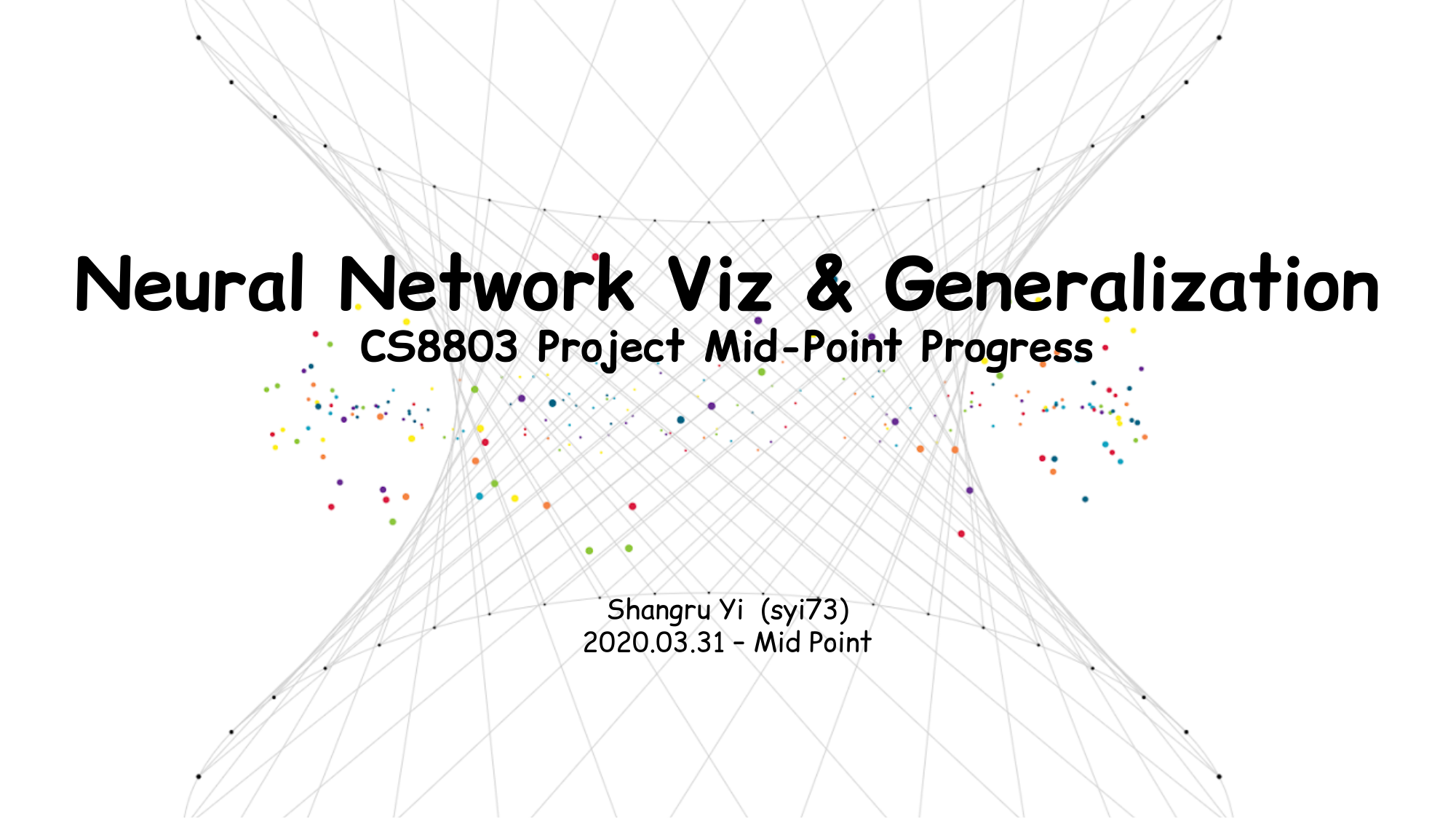

Neural Network Viz & Generalization
CS8803 Project Mid-Point Progress
Shangru Yi  (syi73)
2020.03.31 – Mid Point